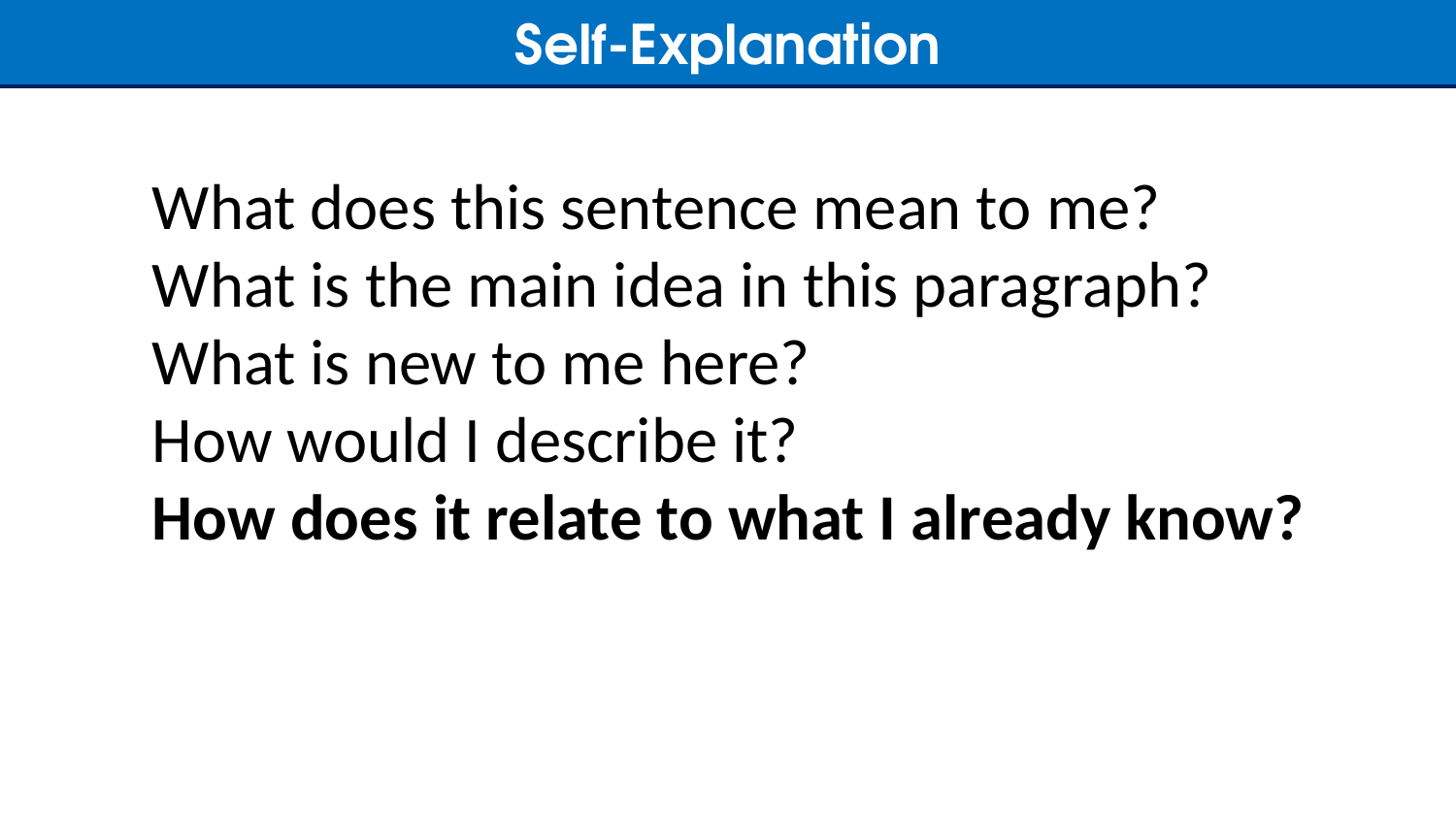

Self-Explanation
What does this sentence mean to me?
What is the main idea in this paragraph?
What is new to me here?
How would I describe it?
How does it relate to what I already know?

2